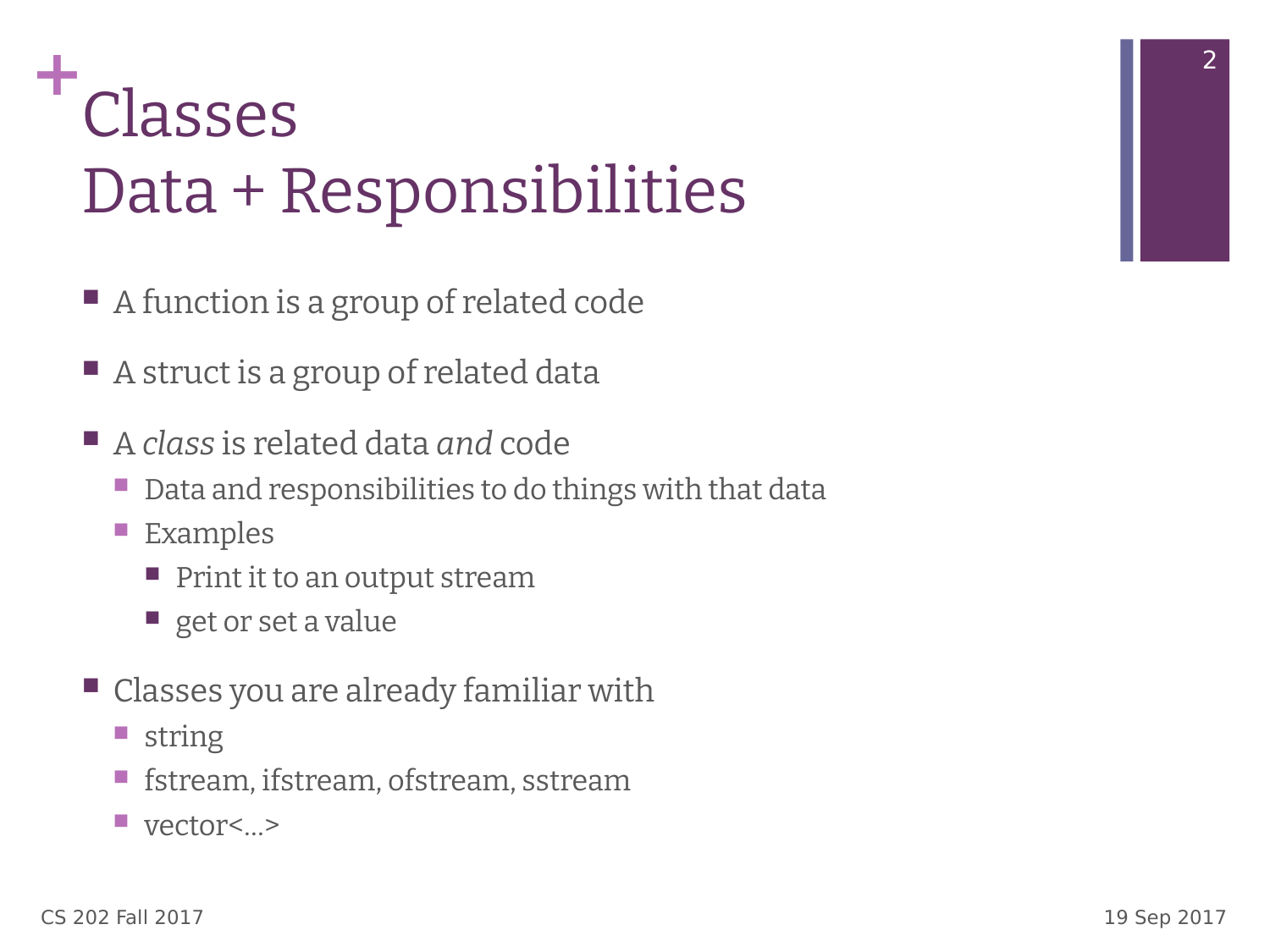

2
# Classes Data + Responsibilities
A function is a group of related code
A struct is a group of related data
A class is related data and code
Data and responsibilities to do things with that data
Examples
Print it to an output stream
get or set a value
Classes you are already familiar with
string
fstream, ifstream, ofstream, sstream
vector<…>
CS 202 Fall 2017
19 Sep 2017